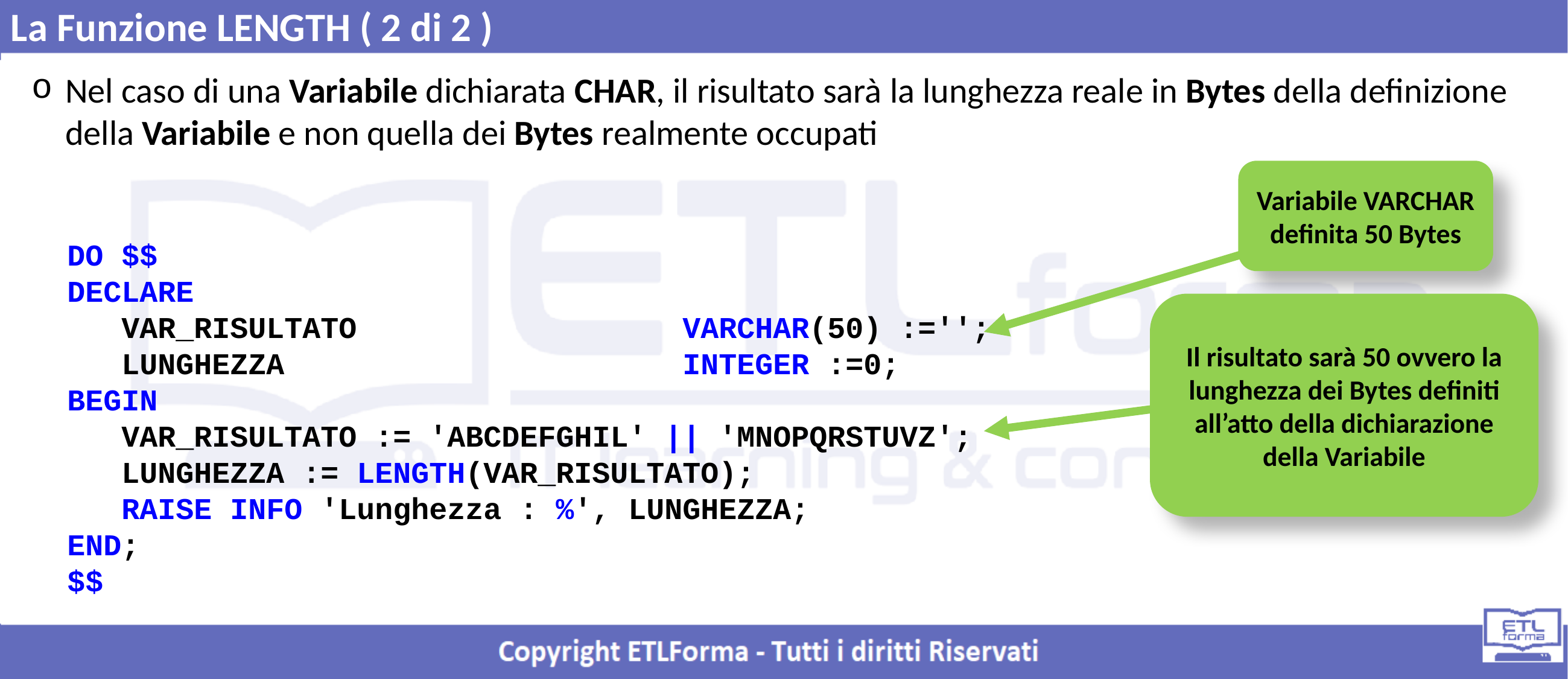

La Funzione LENGTH ( 2 di 2 )
Nel caso di una Variabile dichiarata CHAR, il risultato sarà la lunghezza reale in Bytes della definizione della Variabile e non quella dei Bytes realmente occupati
Variabile VARCHAR definita 50 Bytes
DO $$
DECLARE
   VAR_RISULTATO                  VARCHAR(50) :='';
   LUNGHEZZA                      INTEGER :=0;
BEGIN
   VAR_RISULTATO := 'ABCDEFGHIL' || 'MNOPQRSTUVZ';
   LUNGHEZZA := LENGTH(VAR_RISULTATO);
   RAISE INFO 'Lunghezza : %', LUNGHEZZA;
END;
$$
Il risultato sarà 50 ovvero la lunghezza dei Bytes definiti all’atto della dichiarazione della Variabile